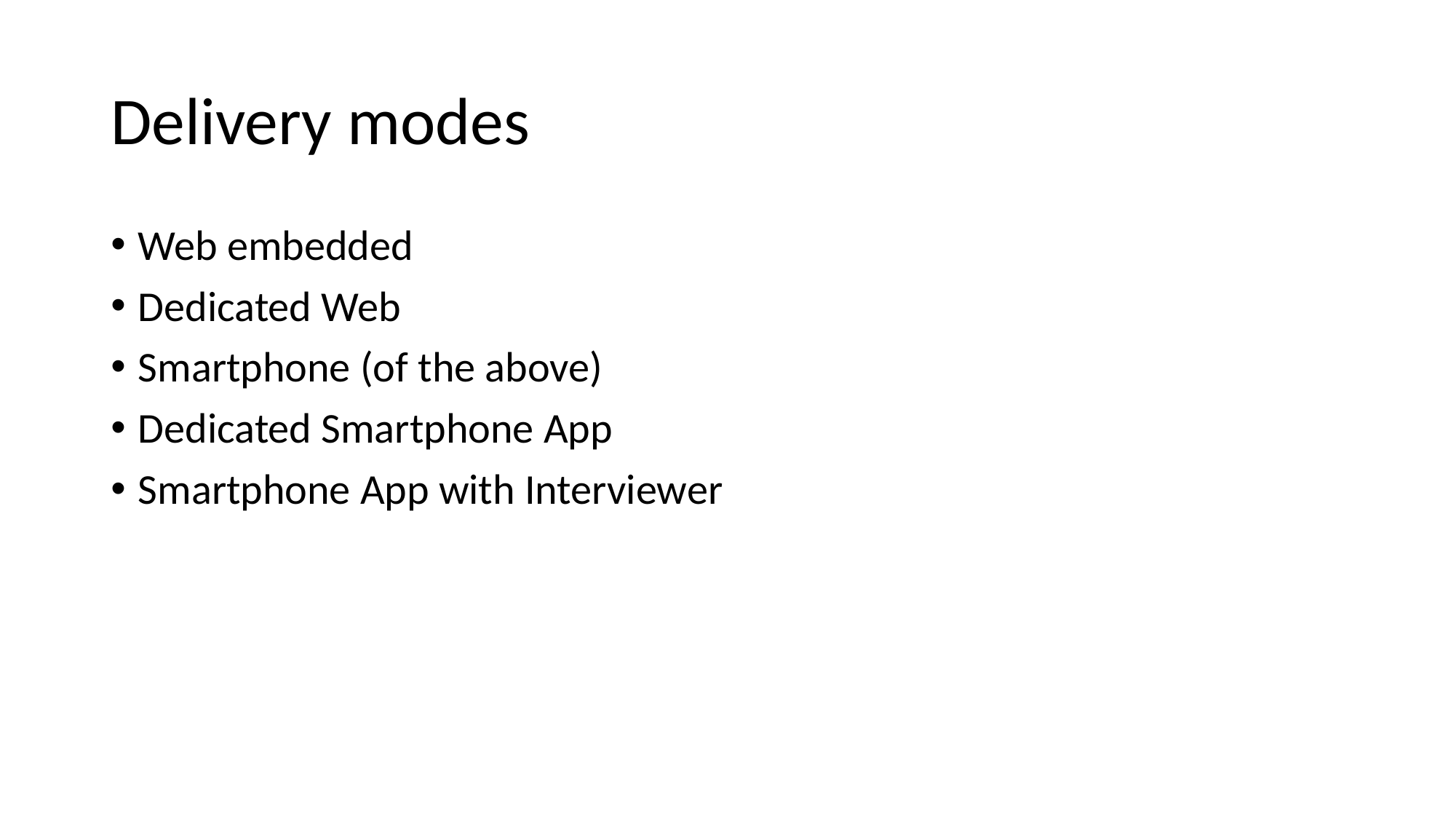

# Delivery modes
Web embedded
Dedicated Web
Smartphone (of the above)
Dedicated Smartphone App
Smartphone App with Interviewer